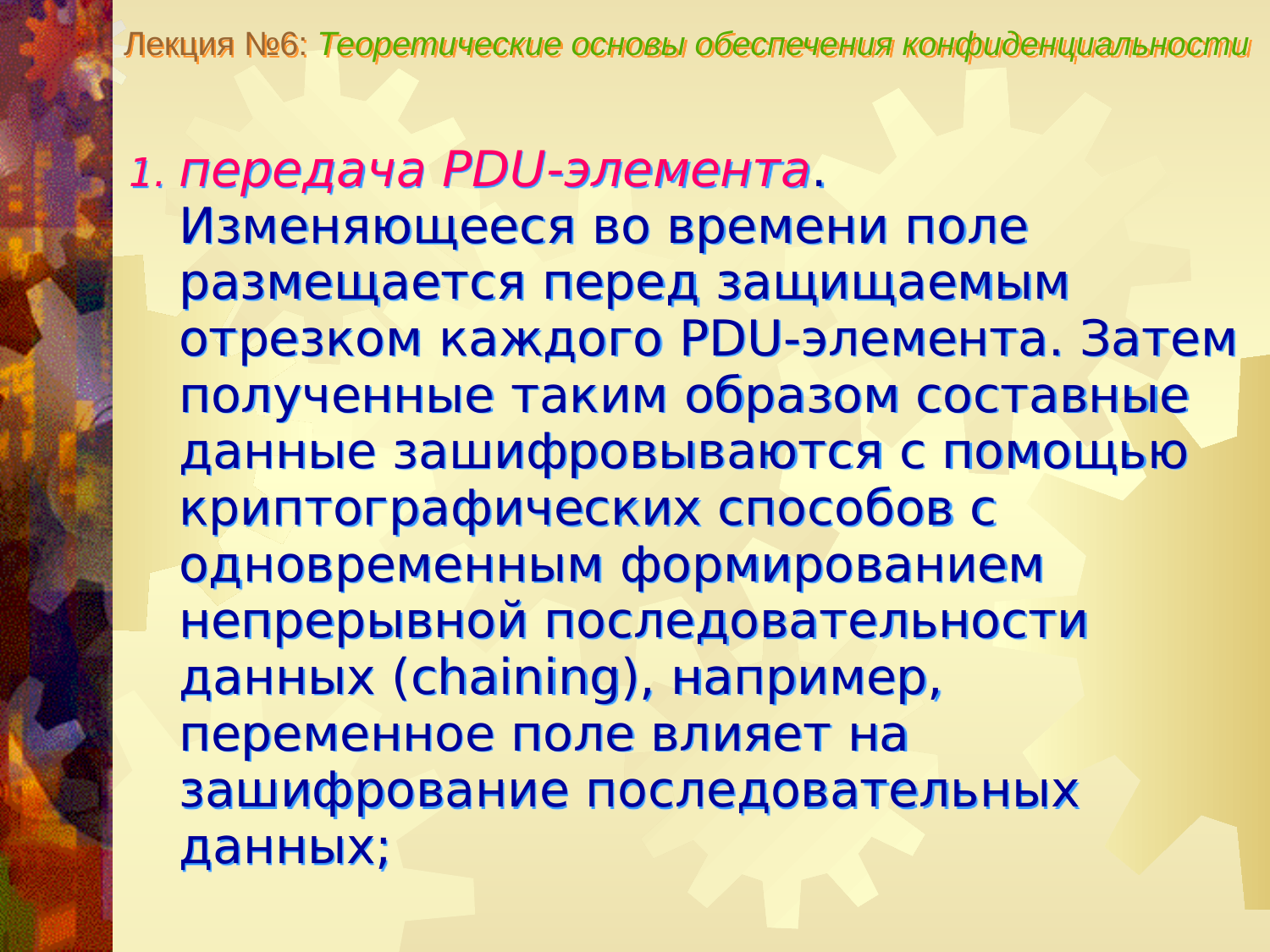

Лекция №6: Теоретические основы обеспечения конфиденциальности
передача PDU-элемента. Изменяющееся во времени поле размещается перед защищаемым отрезком каждого PDU-элемента. Затем полученные таким образом составные данные зашифровываются с помощью криптографических способов с одновременным формированием непрерывной последовательности данных (chaining), например, переменное поле влияет на зашифрование последовательных данных;